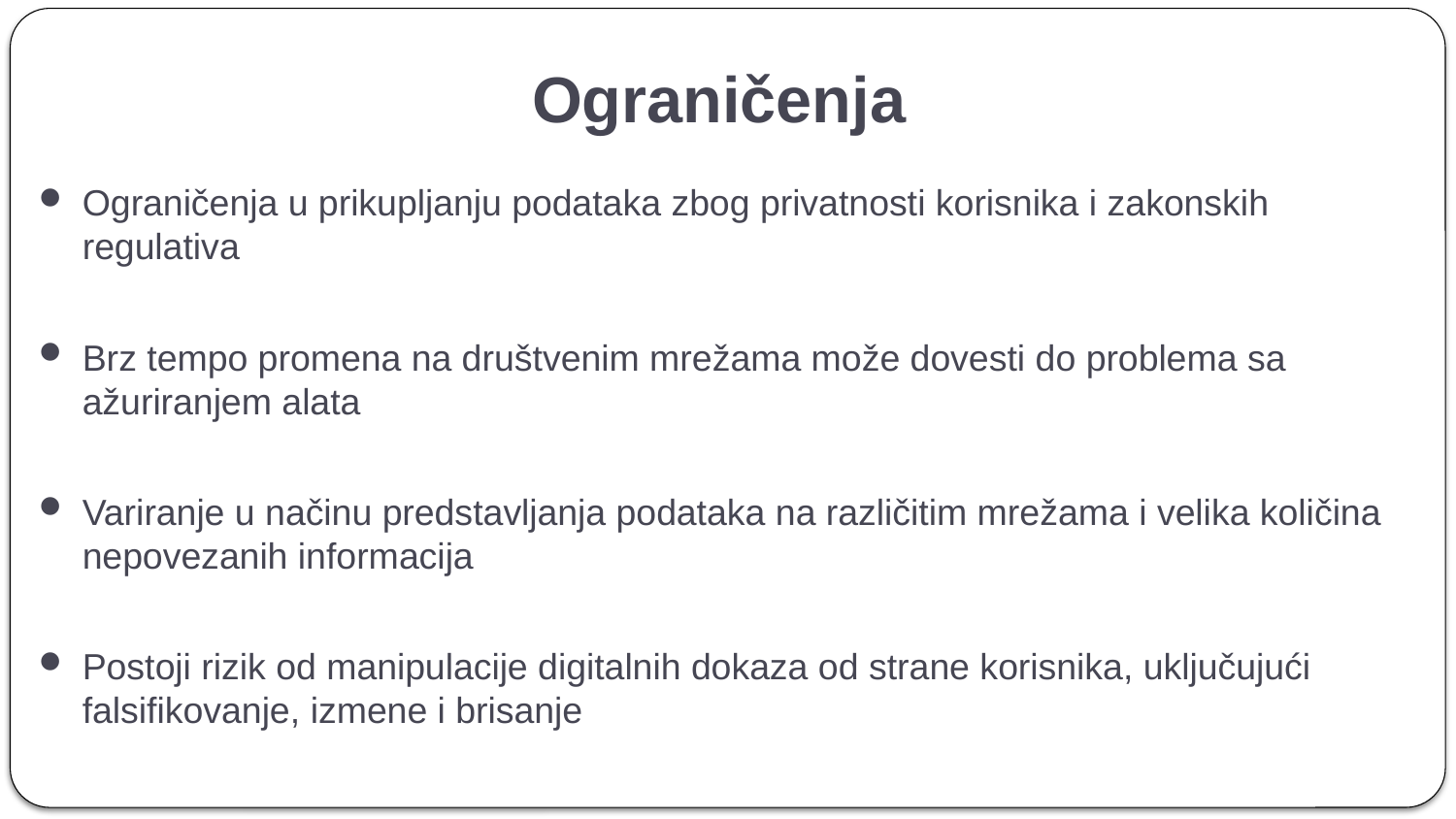

# Ograničenja
Ograničenja u prikupljanju podataka zbog privatnosti korisnika i zakonskih regulativa

Brz tempo promena na društvenim mrežama može dovesti do problema sa ažuriranjem alata

Variranje u načinu predstavljanja podataka na različitim mrežama i velika količina nepovezanih informacija

Postoji rizik od manipulacije digitalnih dokaza od strane korisnika, uključujući falsifikovanje, izmene i brisanje